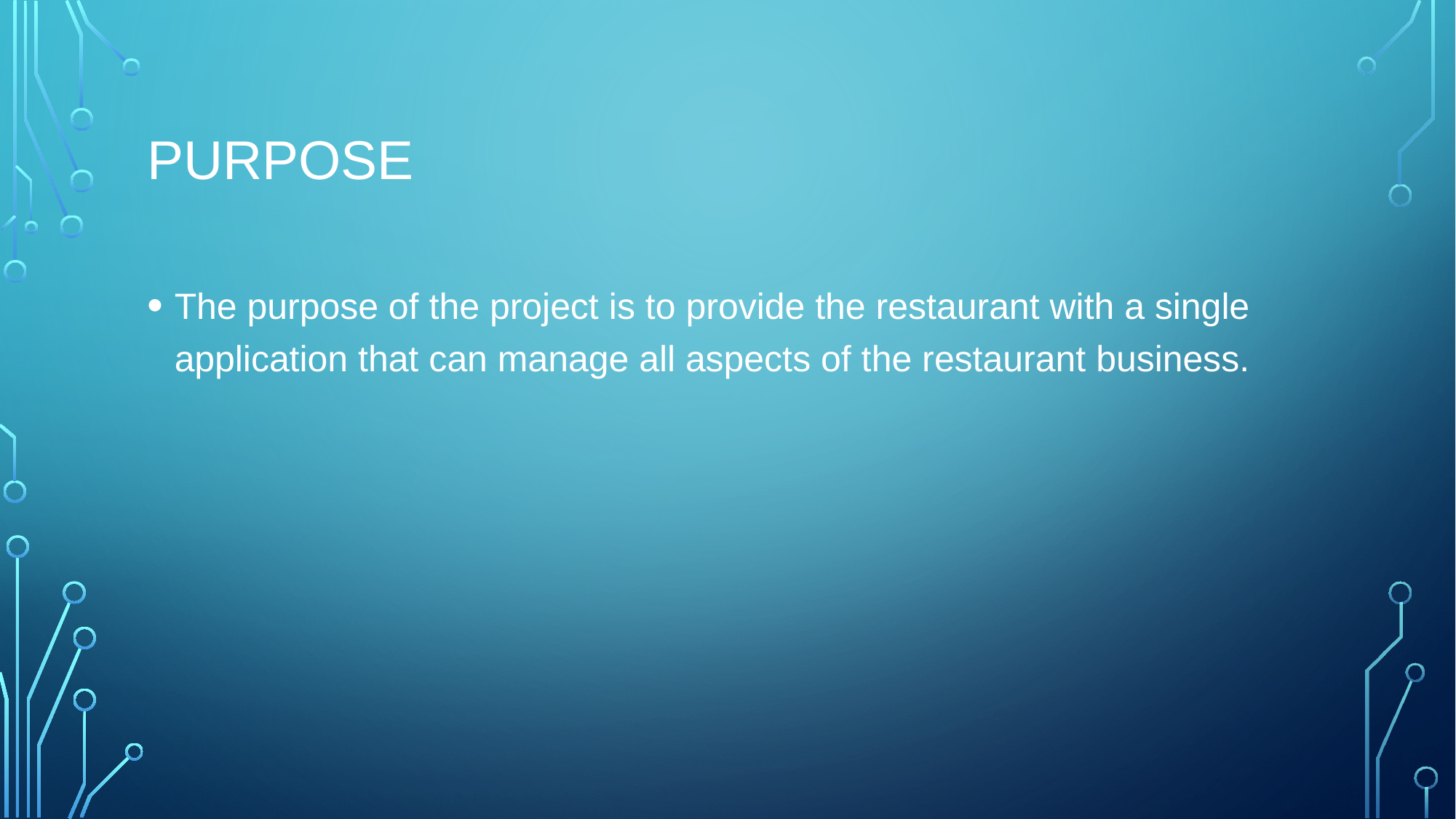

# Purpose
The purpose of the project is to provide the restaurant with a single application that can manage all aspects of the restaurant business.